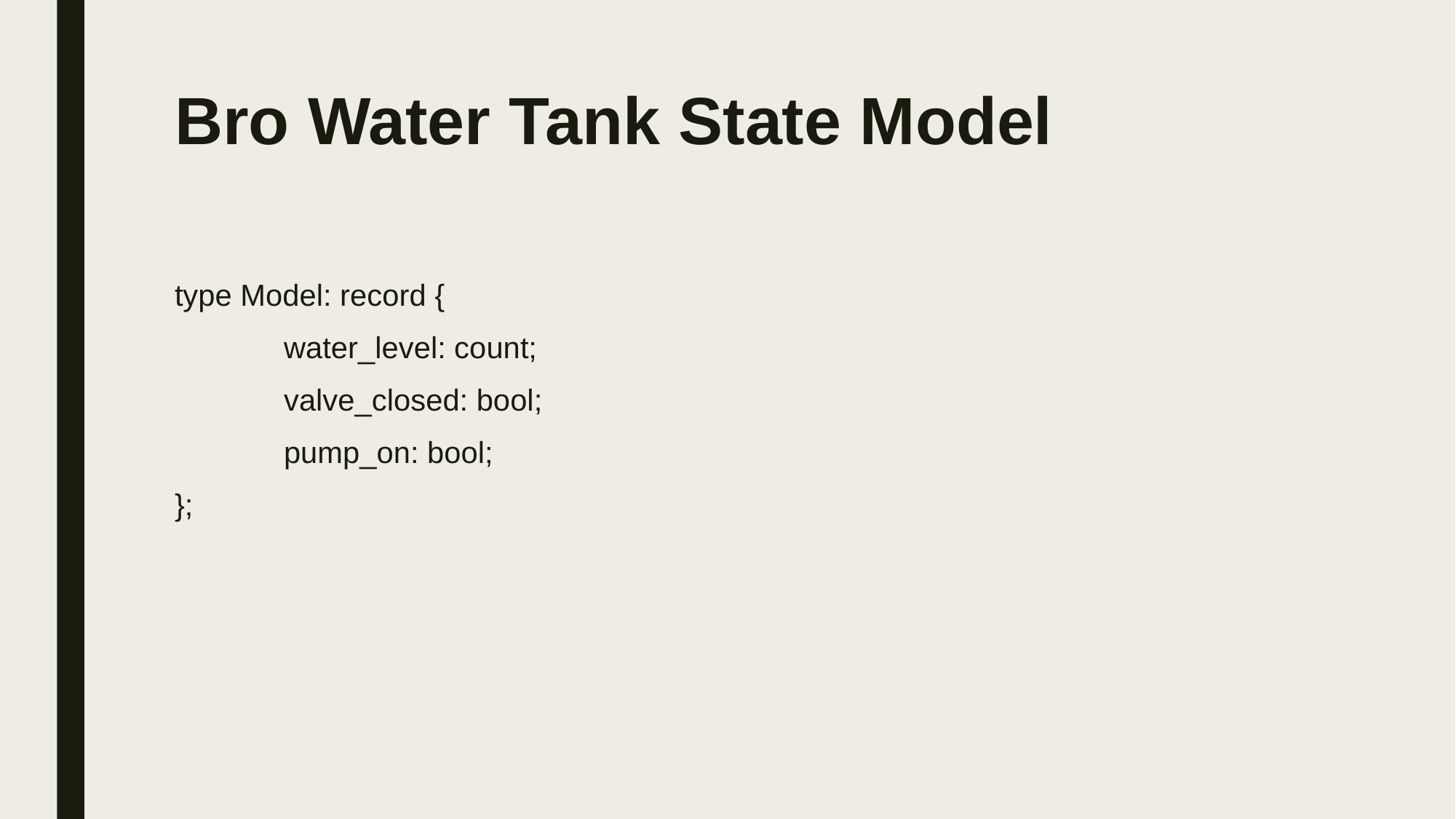

# Bro Water Tank State Model
type Model: record {
	water_level: count;
	valve_closed: bool;
	pump_on: bool;
};